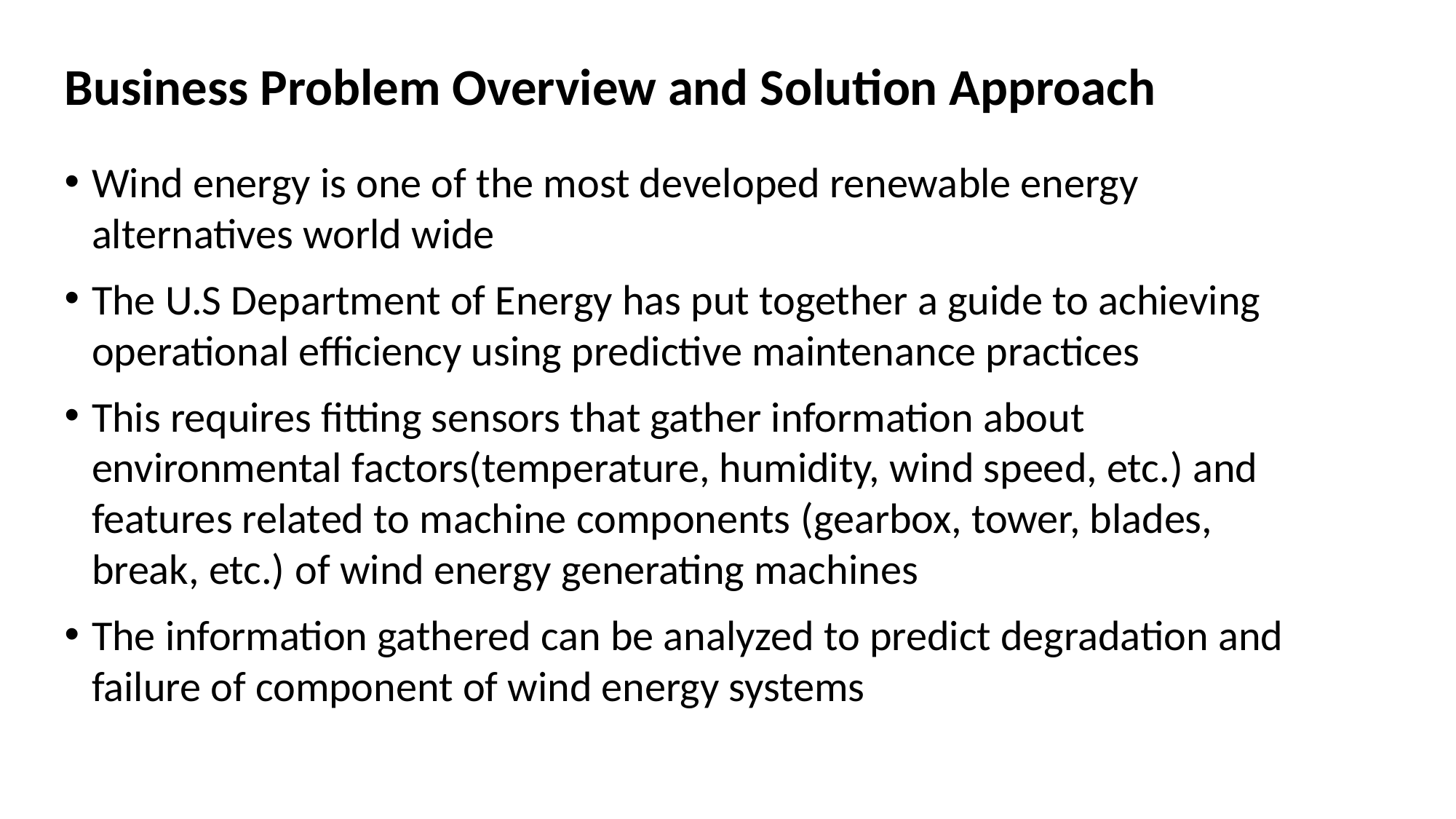

# Business Problem Overview and Solution Approach
Wind energy is one of the most developed renewable energy alternatives world wide
The U.S Department of Energy has put together a guide to achieving operational efficiency using predictive maintenance practices
This requires fitting sensors that gather information about environmental factors(temperature, humidity, wind speed, etc.) and features related to machine components (gearbox, tower, blades, break, etc.) of wind energy generating machines
The information gathered can be analyzed to predict degradation and failure of component of wind energy systems